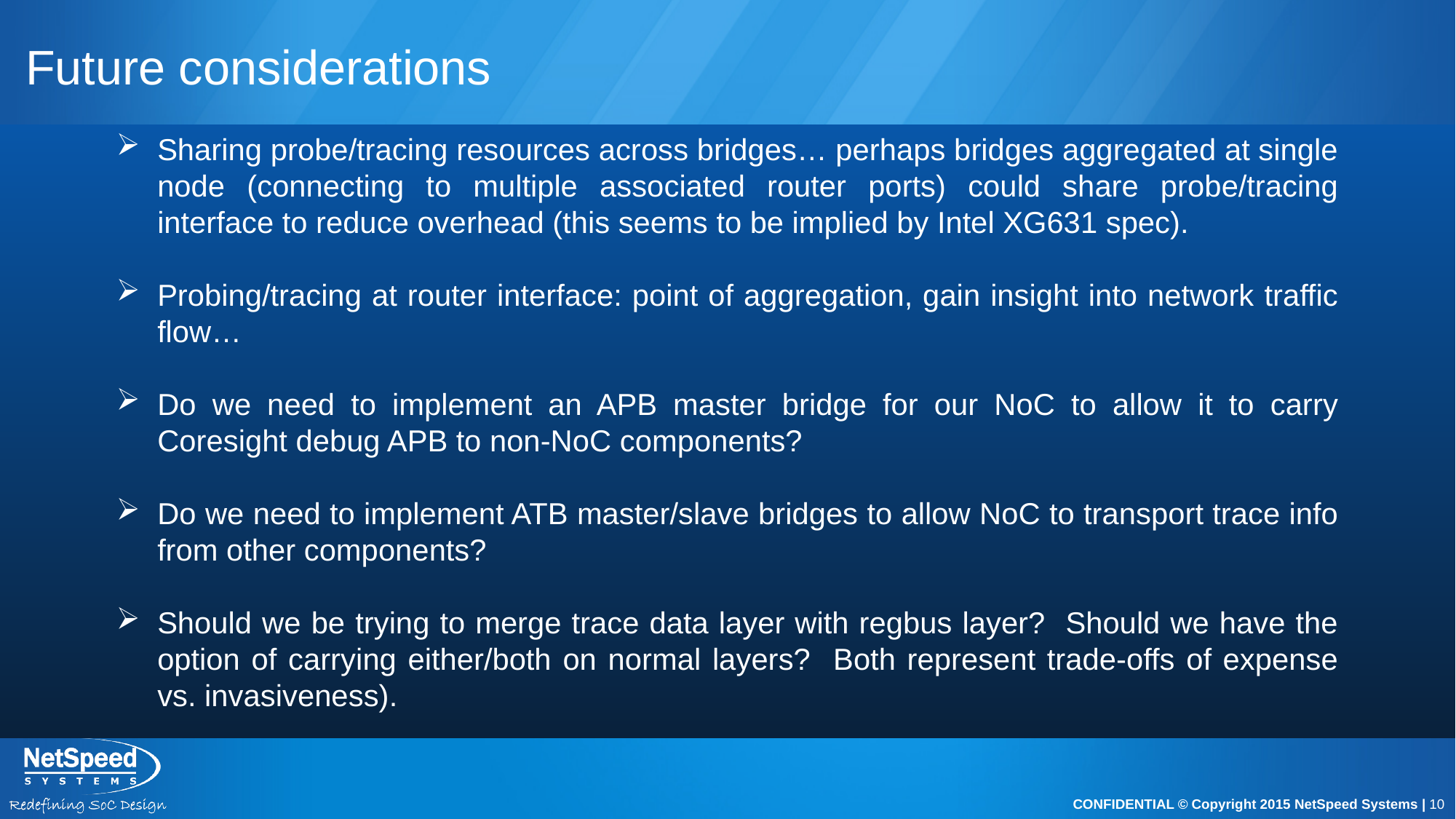

# Future considerations

Sharing probe/tracing resources across bridges… perhaps bridges aggregated at single node (connecting to multiple associated router ports) could share probe/tracing interface to reduce overhead (this seems to be implied by Intel XG631 spec).

Probing/tracing at router interface: point of aggregation, gain insight into network traffic flow…

Do we need to implement an APB master bridge for our NoC to allow it to carry Coresight debug APB to non-NoC components?

Do we need to implement ATB master/slave bridges to allow NoC to transport trace info from other components?

Should we be trying to merge trace data layer with regbus layer?  Should we have the option of carrying either/both on normal layers?  Both represent trade-offs of expense vs. invasiveness).